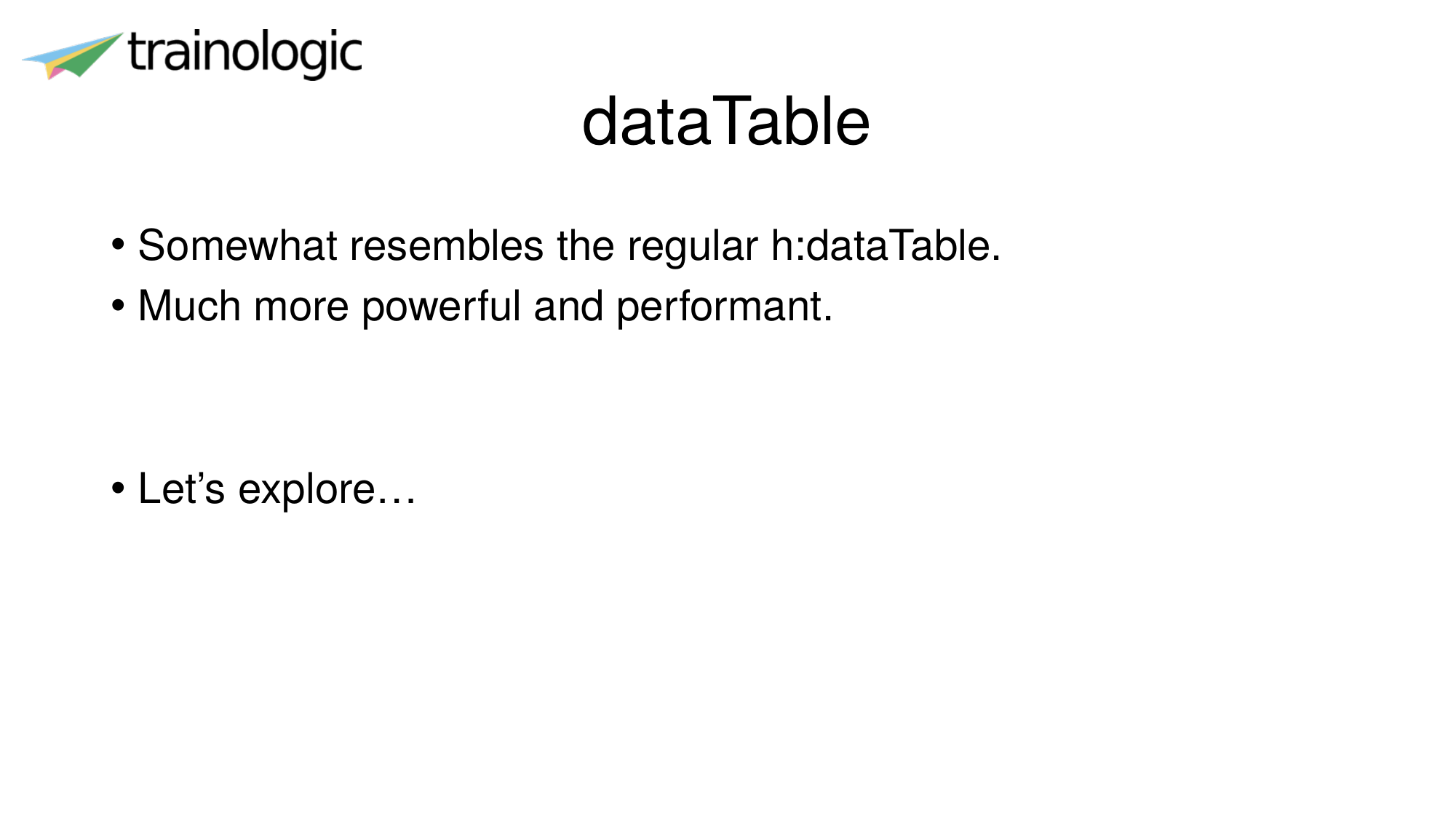

# dataTable
Somewhat resembles the regular h:dataTable.
Much more powerful and performant.

Let’s explore…